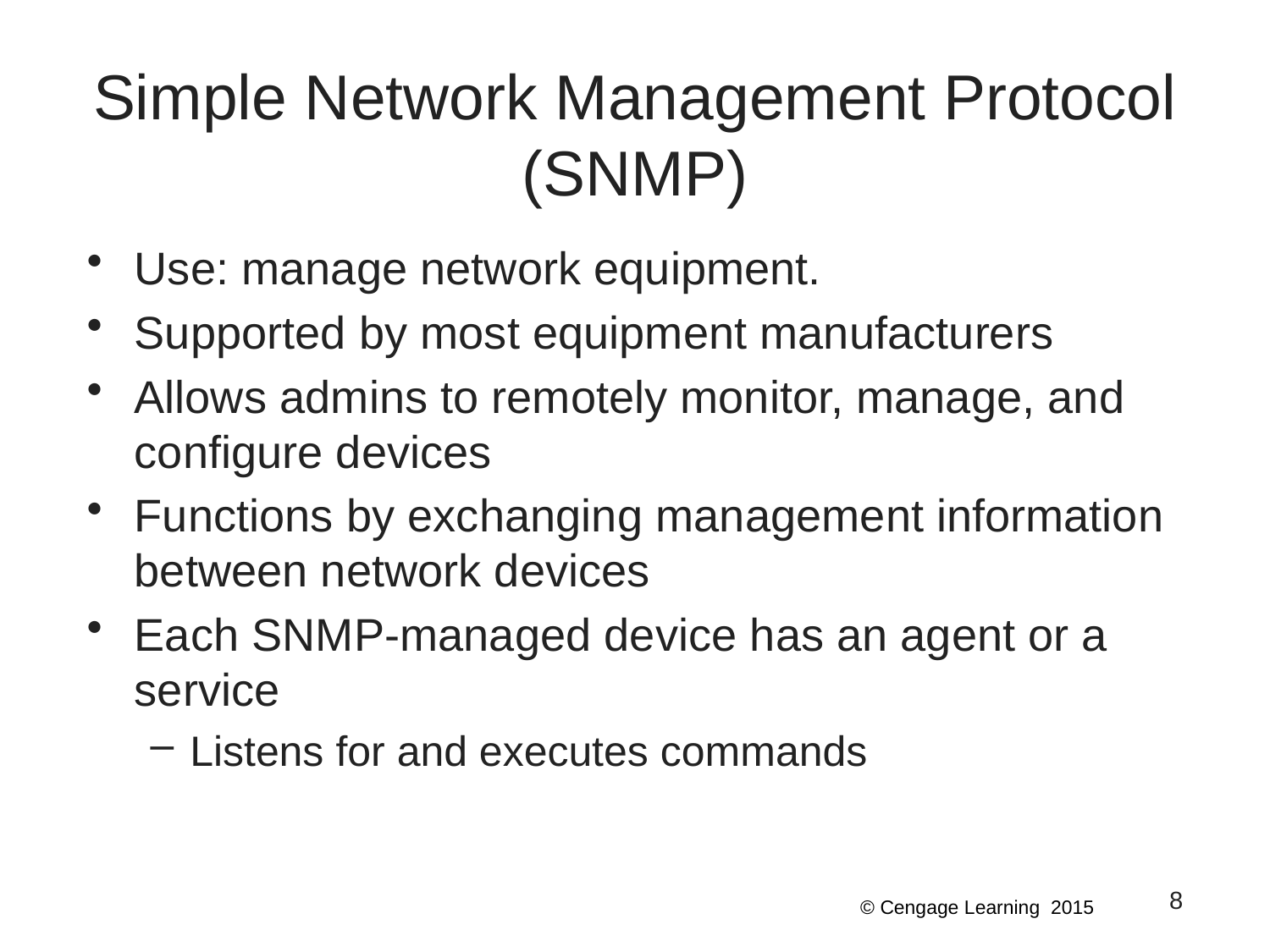

# Simple Network Management Protocol (SNMP)
Use: manage network equipment.
Supported by most equipment manufacturers
Allows admins to remotely monitor, manage, and configure devices
Functions by exchanging management information between network devices
Each SNMP-managed device has an agent or a service
Listens for and executes commands
8